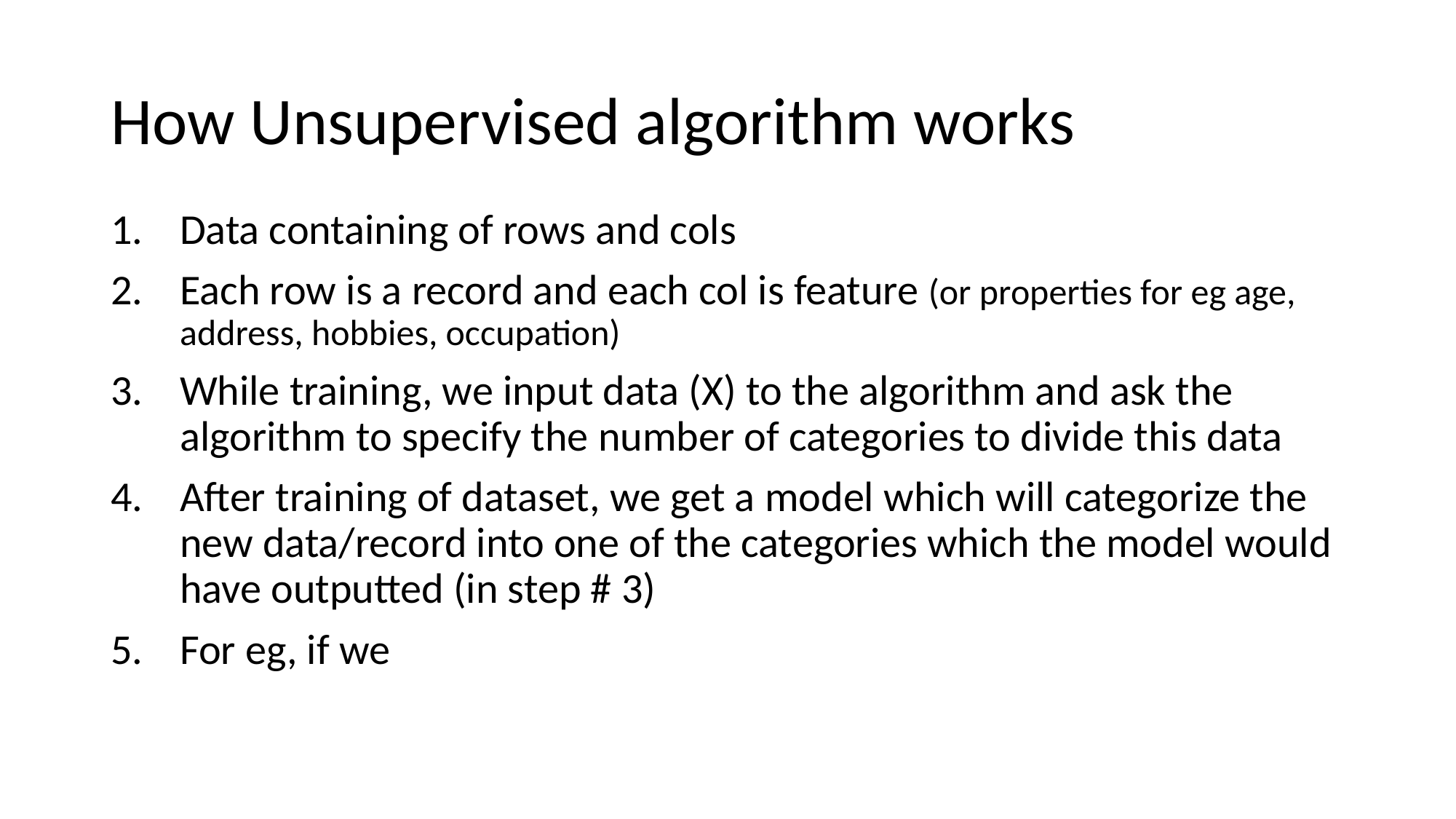

How Unsupervised algorithm works
Data containing of rows and cols
Each row is a record and each col is feature (or properties for eg age, address, hobbies, occupation)
While training, we input data (X) to the algorithm and ask the algorithm to specify the number of categories to divide this data
After training of dataset, we get a model which will categorize the new data/record into one of the categories which the model would have outputted (in step # 3)
For eg, if we